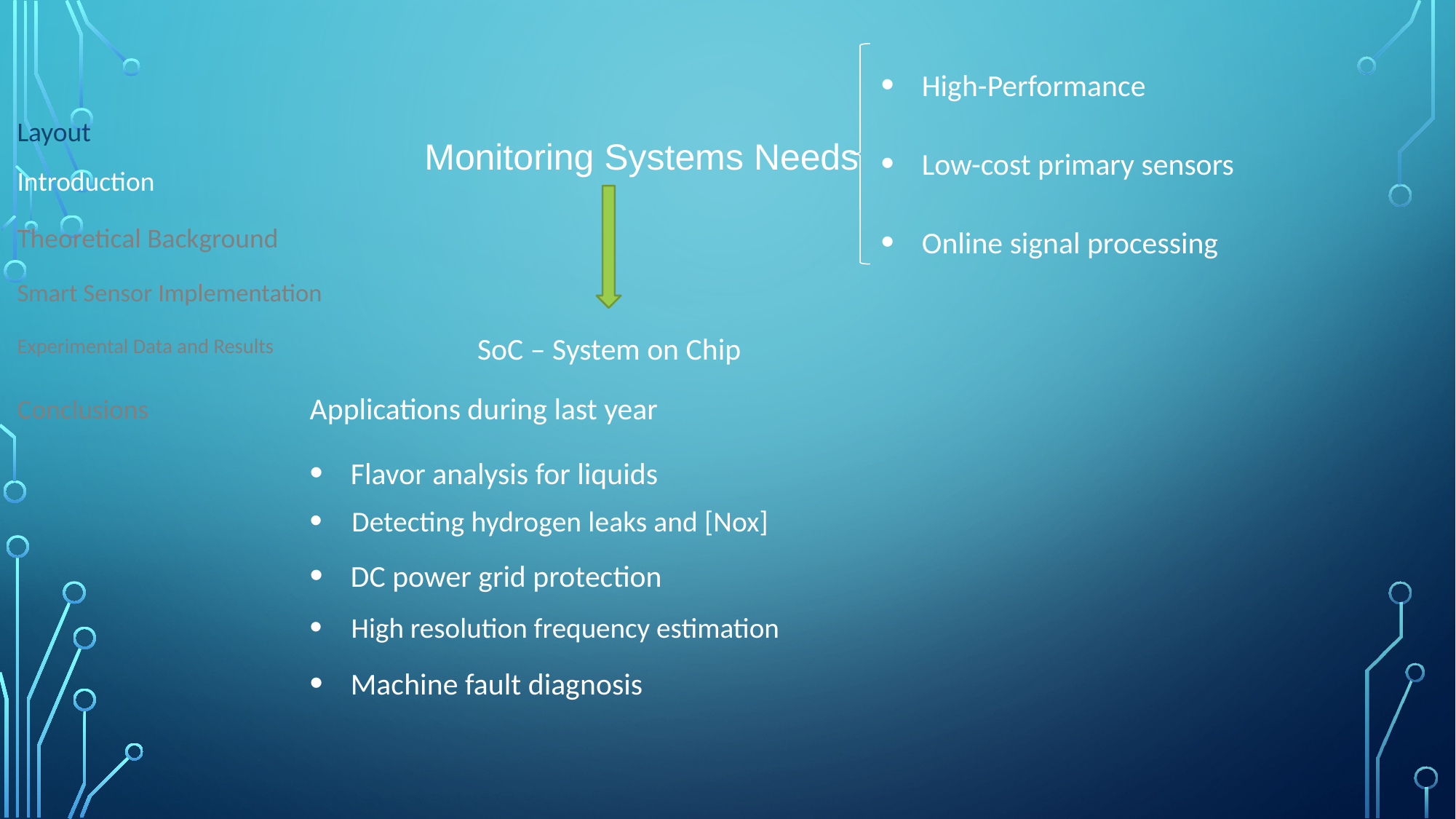

Monitoring Systems Needs

High-Performance
Layout
Low-cost primary sensors
Introduction

Theoretical Background
Online signal processing
Smart Sensor Implementation
SoC – System on Chip
Experimental Data and Results
Applications during last year
Conclusions
Flavor analysis for liquids
Detecting hydrogen leaks and [Nox]
DC power grid protection
High resolution frequency estimation
Machine fault diagnosis